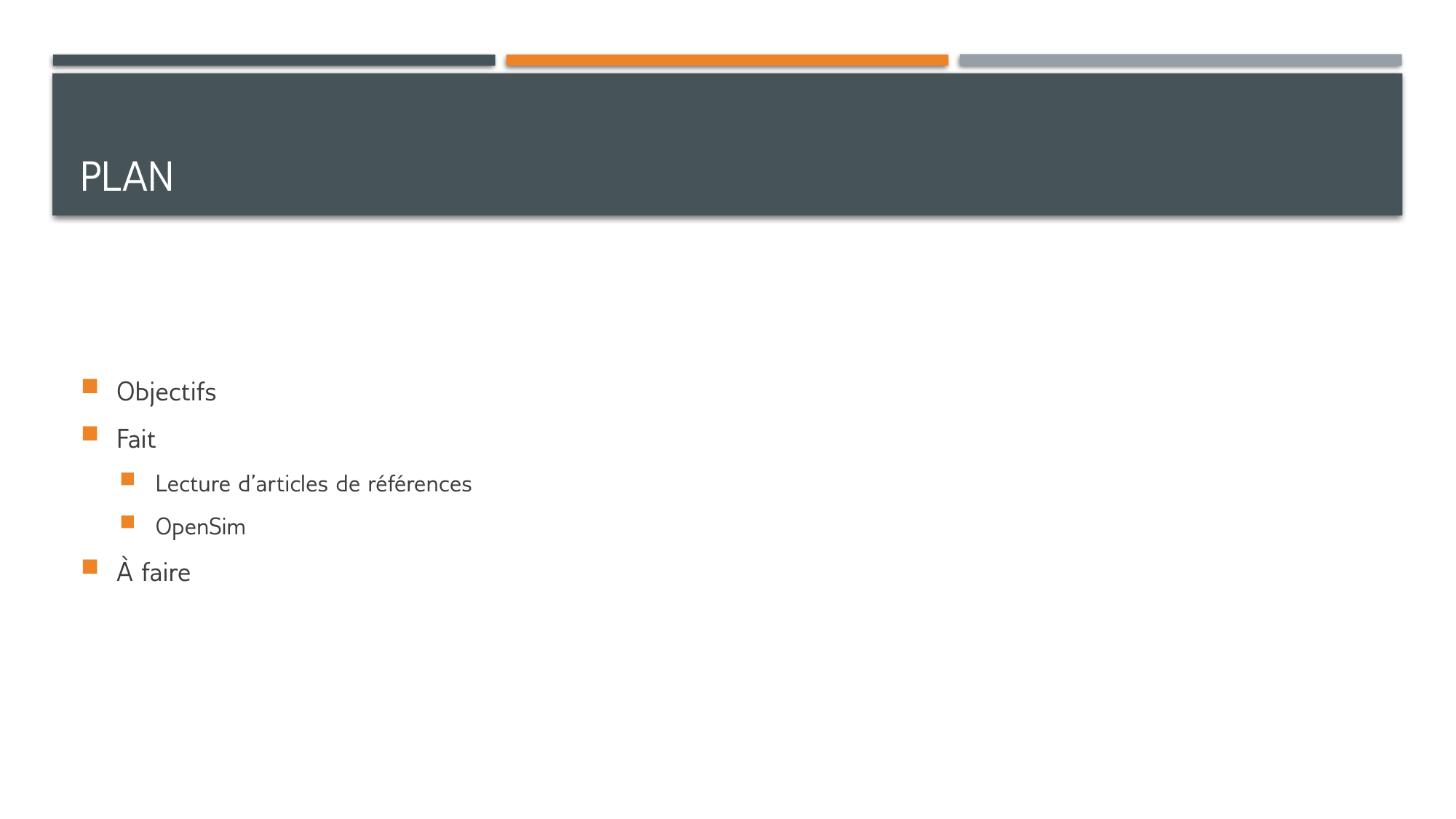

# Plan
Objectifs
Fait
Lecture d’articles de références
OpenSim
À faire